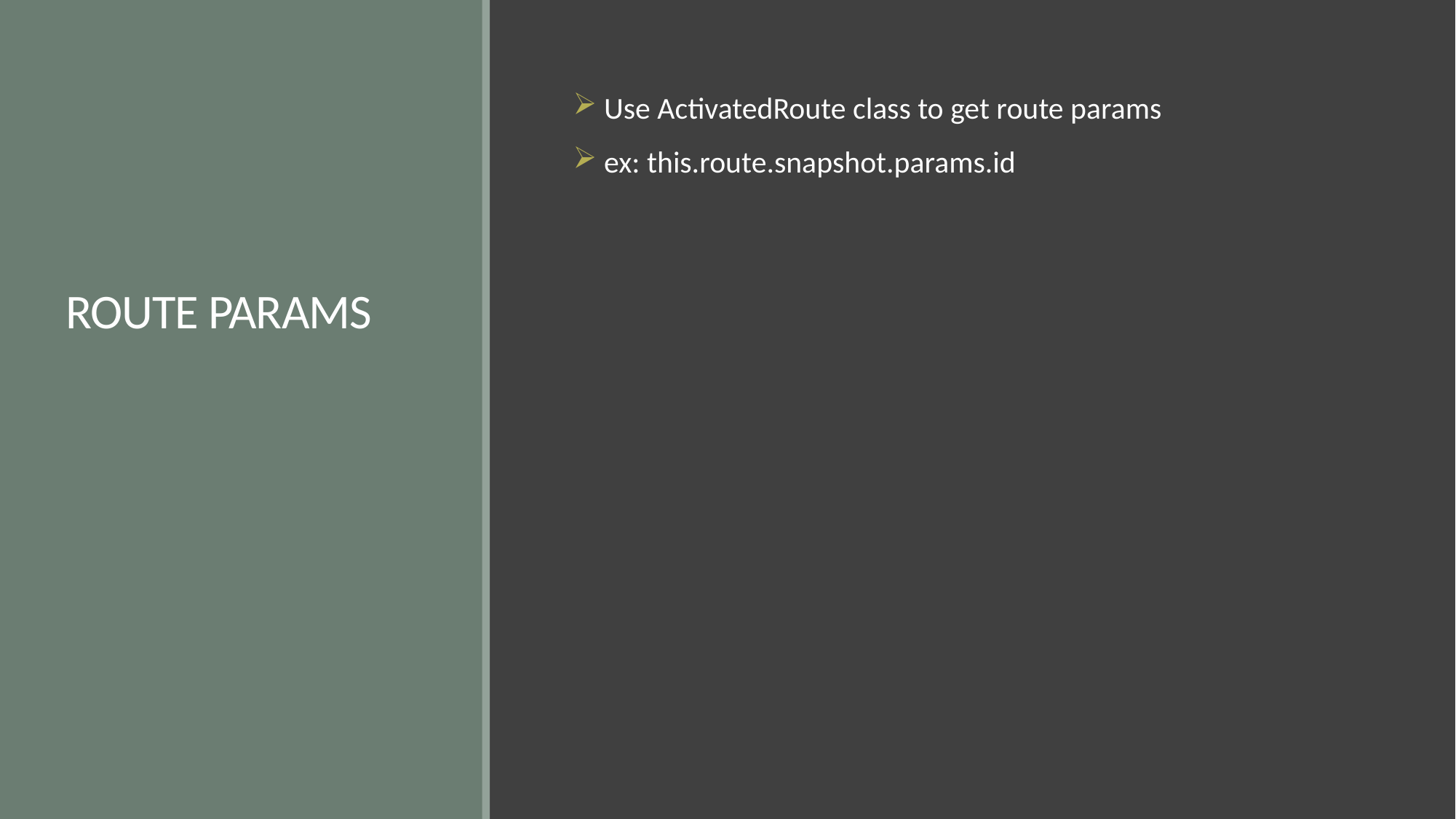

# ROUTE PARAMS
 Use ActivatedRoute class to get route params
 ex: this.route.snapshot.params.id